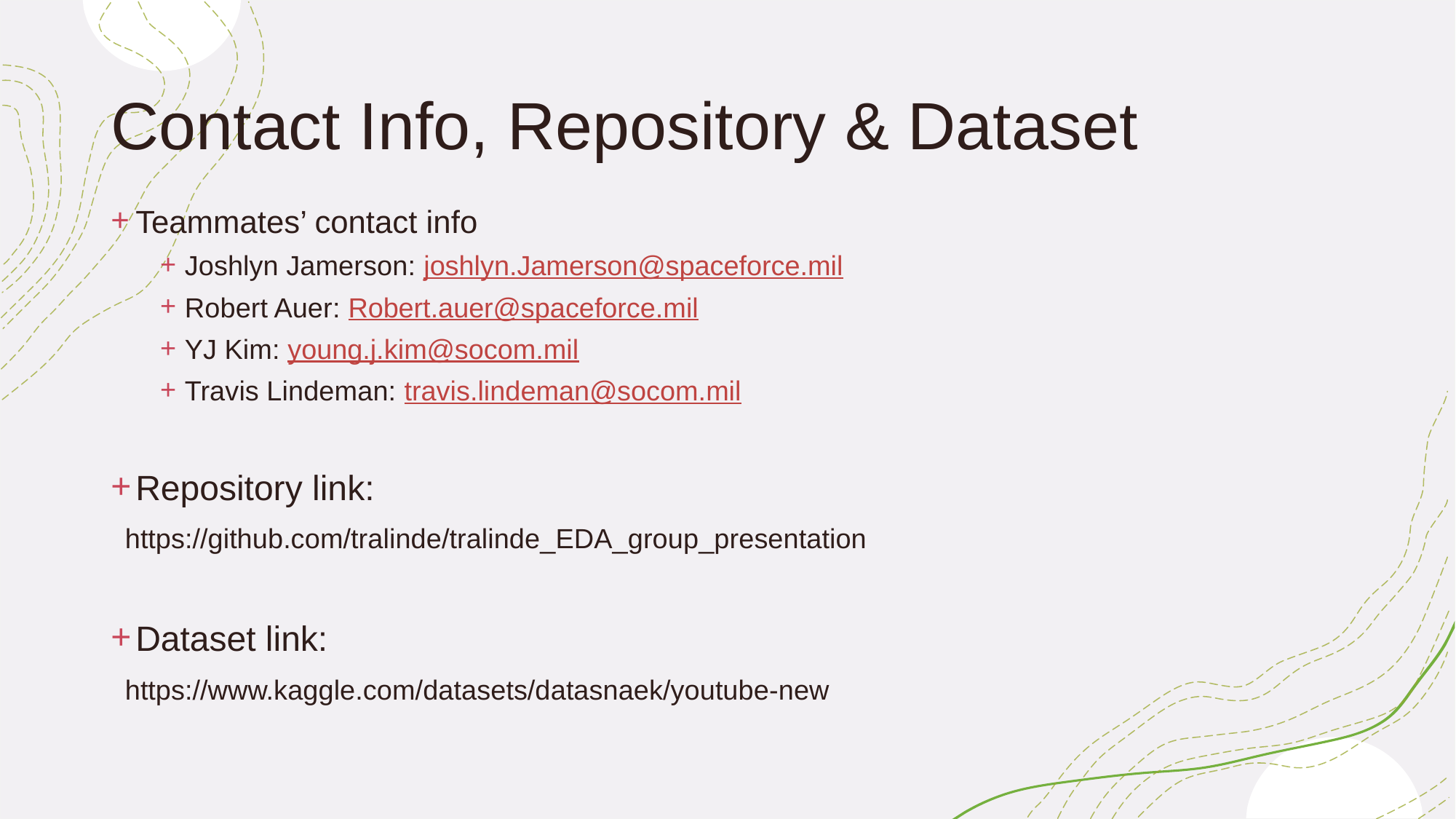

# Contact Info, Repository & Dataset
Teammates’ contact info
Joshlyn Jamerson: joshlyn.Jamerson@spaceforce.mil
Robert Auer: Robert.auer@spaceforce.mil
YJ Kim: young.j.kim@socom.mil
Travis Lindeman: travis.lindeman@socom.mil

Repository link:
  https://github.com/tralinde/tralinde_EDA_group_presentation

Dataset link:
  https://www.kaggle.com/datasets/datasnaek/youtube-new